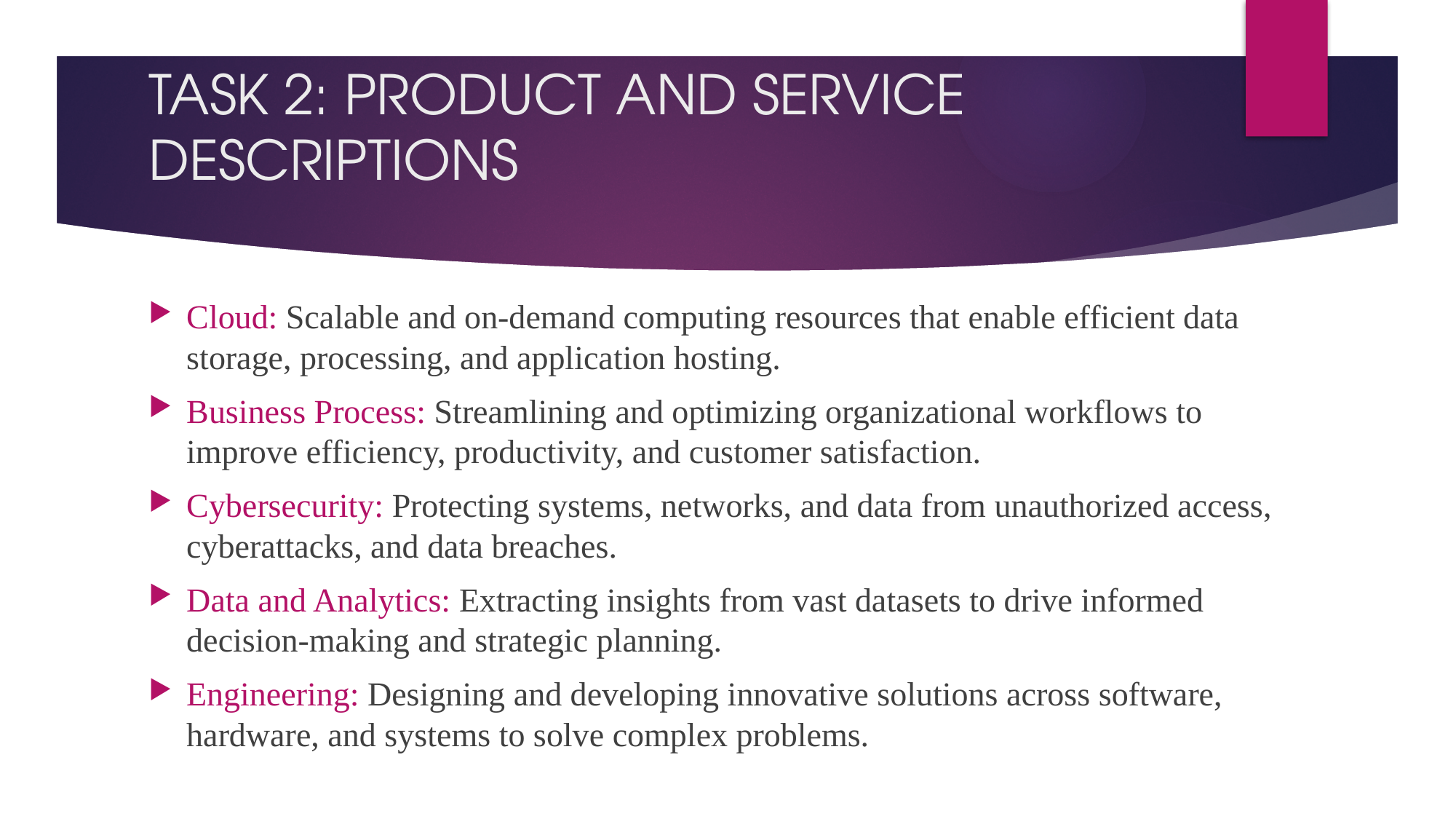

# TASK 2: PRODUCT AND SERVICE DESCRIPTIONS
Cloud: Scalable and on-demand computing resources that enable efficient data storage, processing, and application hosting.
Business Process: Streamlining and optimizing organizational workflows to improve efficiency, productivity, and customer satisfaction.
Cybersecurity: Protecting systems, networks, and data from unauthorized access, cyberattacks, and data breaches.
Data and Analytics: Extracting insights from vast datasets to drive informed decision-making and strategic planning.
Engineering: Designing and developing innovative solutions across software, hardware, and systems to solve complex problems.